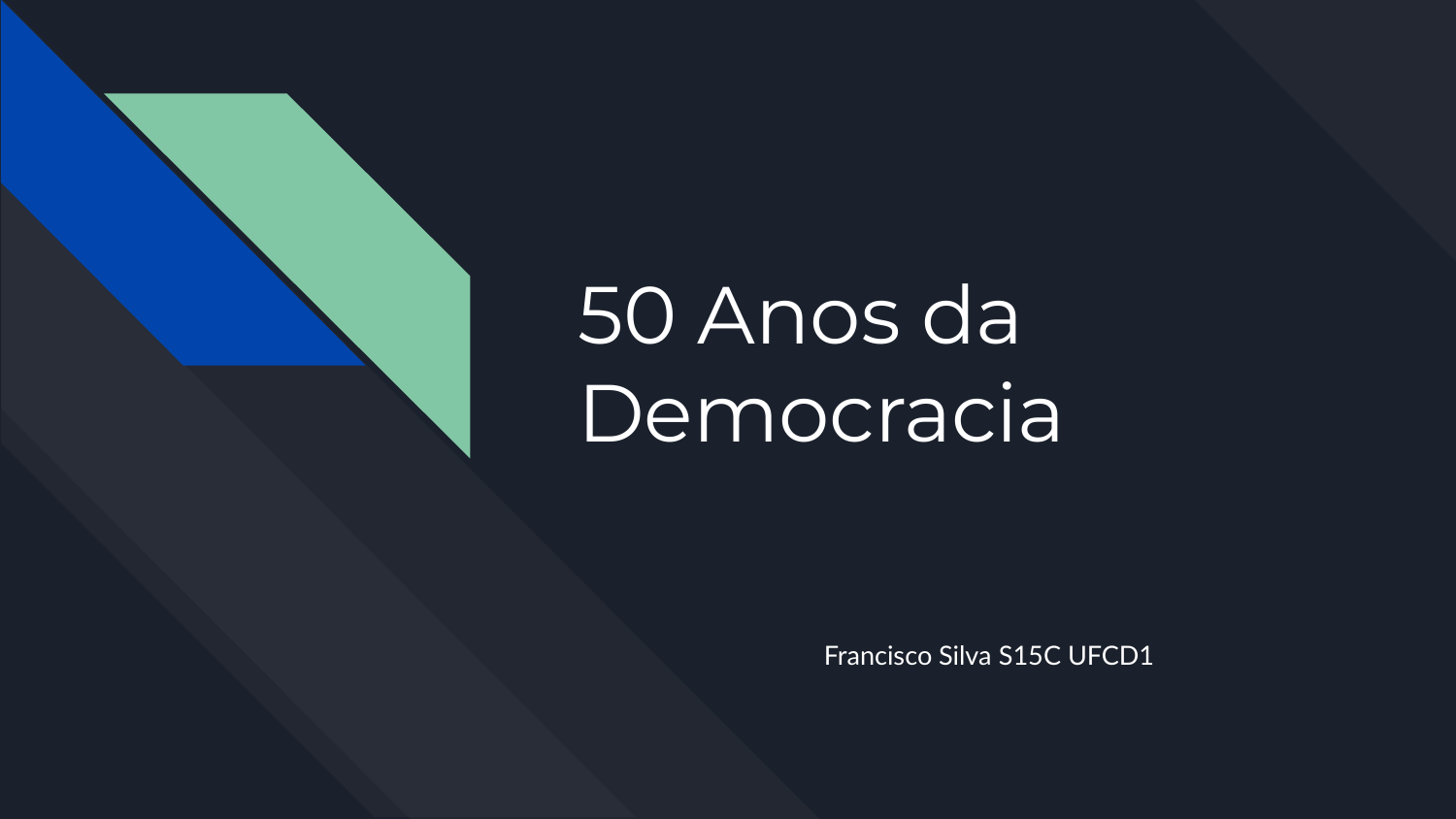

# 50 Anos da Democracia
Francisco Silva S15C UFCD1